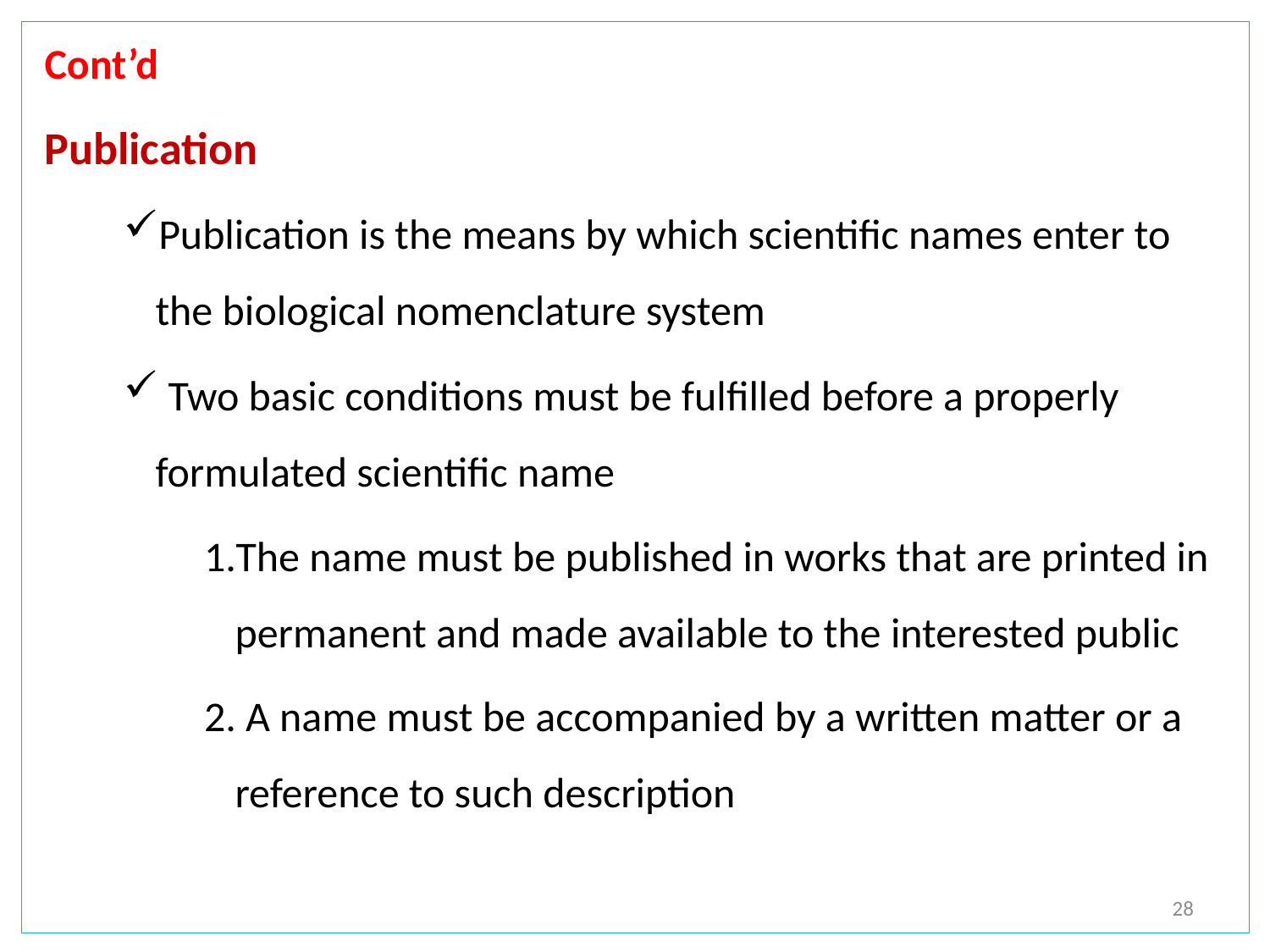

# Cont’d
Publication
Publication is the means by which scientific names enter to the biological nomenclature system
 Two basic conditions must be fulfilled before a properly formulated scientific name
The name must be published in works that are printed in permanent and made available to the interested public
 A name must be accompanied by a written matter or a reference to such description
28